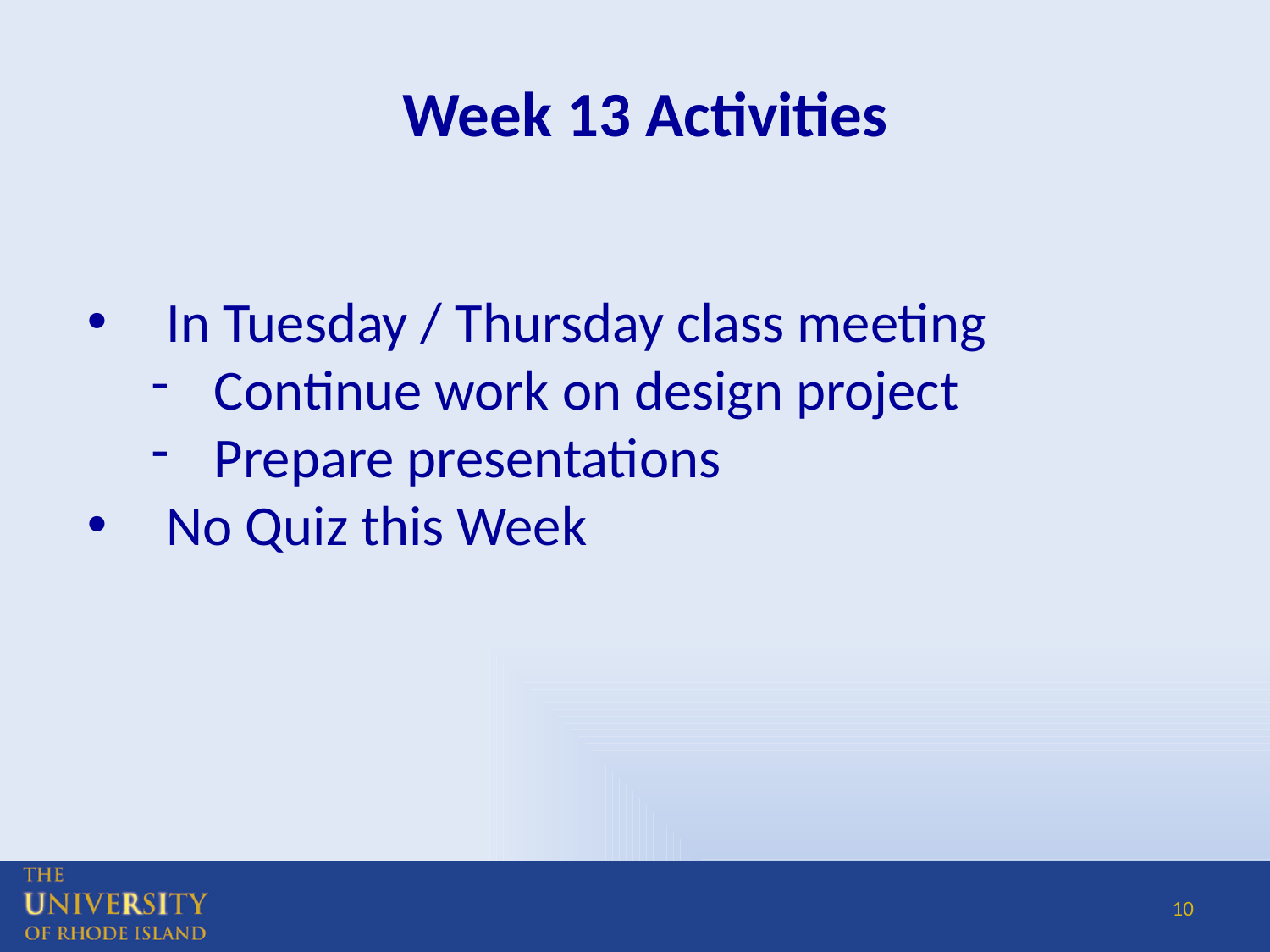

# Week 13 Activities
In Tuesday / Thursday class meeting
Continue work on design project
Prepare presentations
No Quiz this Week